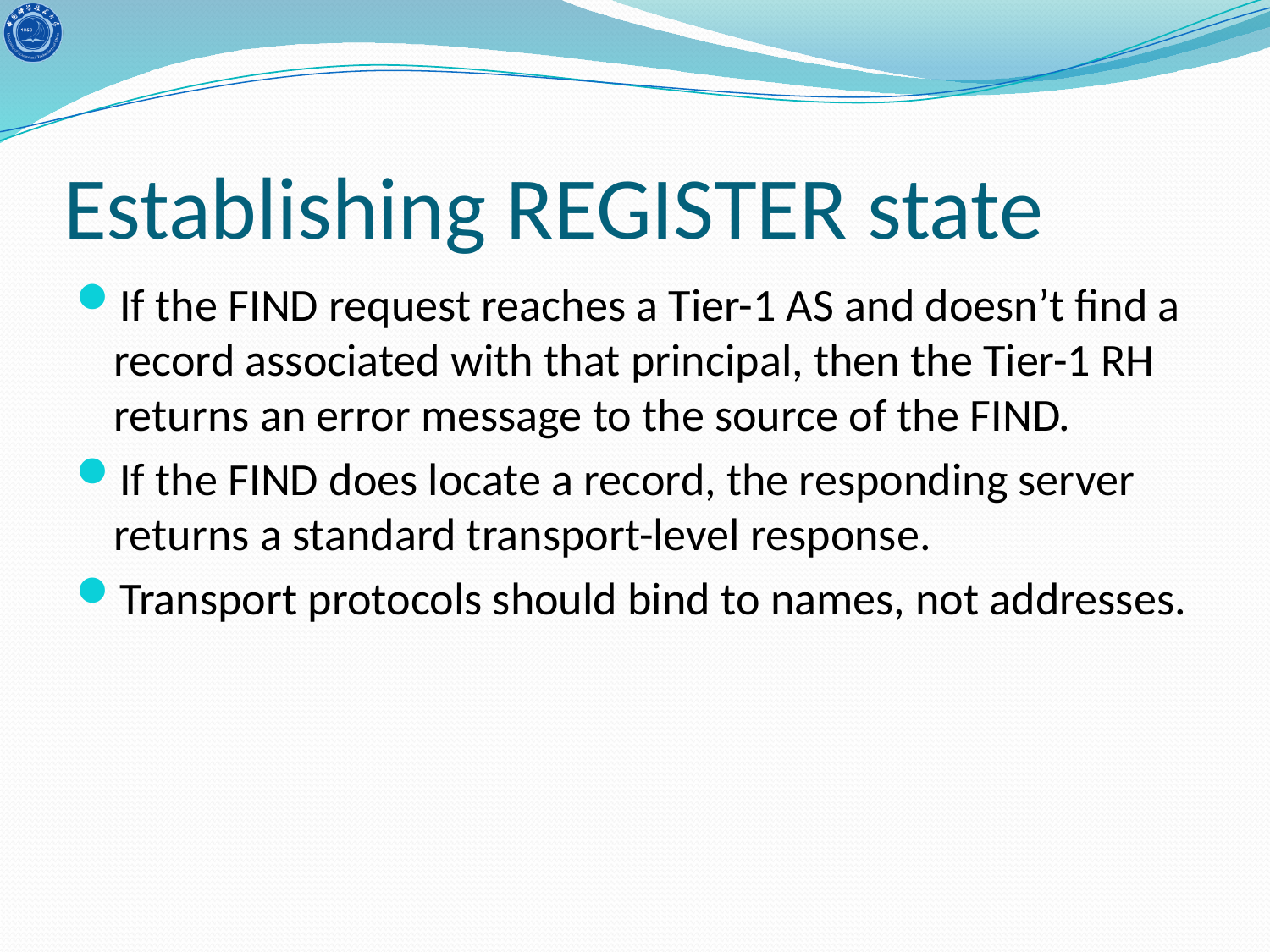

# Establishing REGISTER state
If the FIND request reaches a Tier-1 AS and doesn’t find a record associated with that principal, then the Tier-1 RH returns an error message to the source of the FIND.
If the FIND does locate a record, the responding server returns a standard transport-level response.
Transport protocols should bind to names, not addresses.